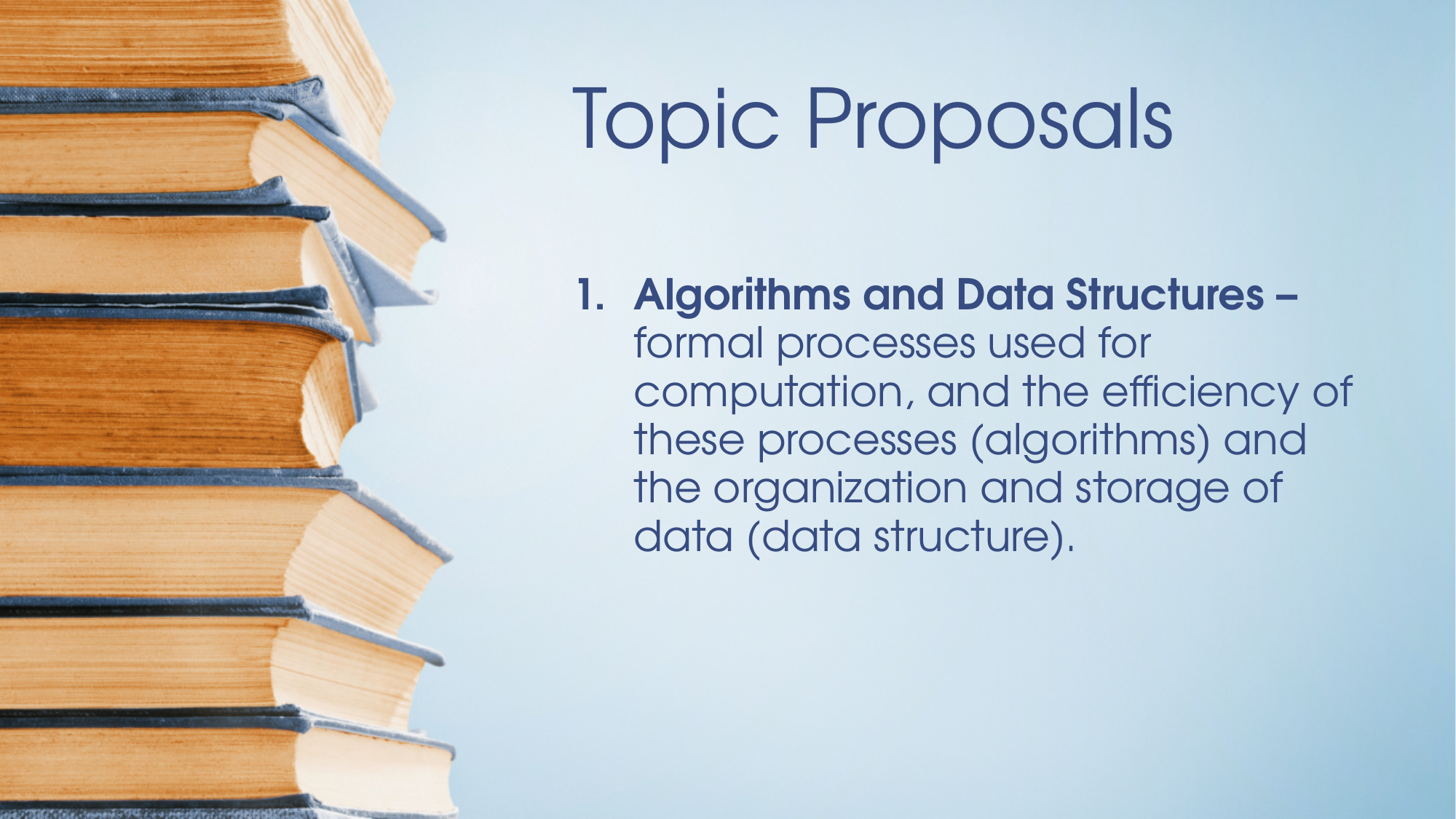

# Topic Proposals
Algorithms and Data Structures – formal processes used for computation, and the efficiency of these processes (algorithms) and the organization and storage of data (data structure).